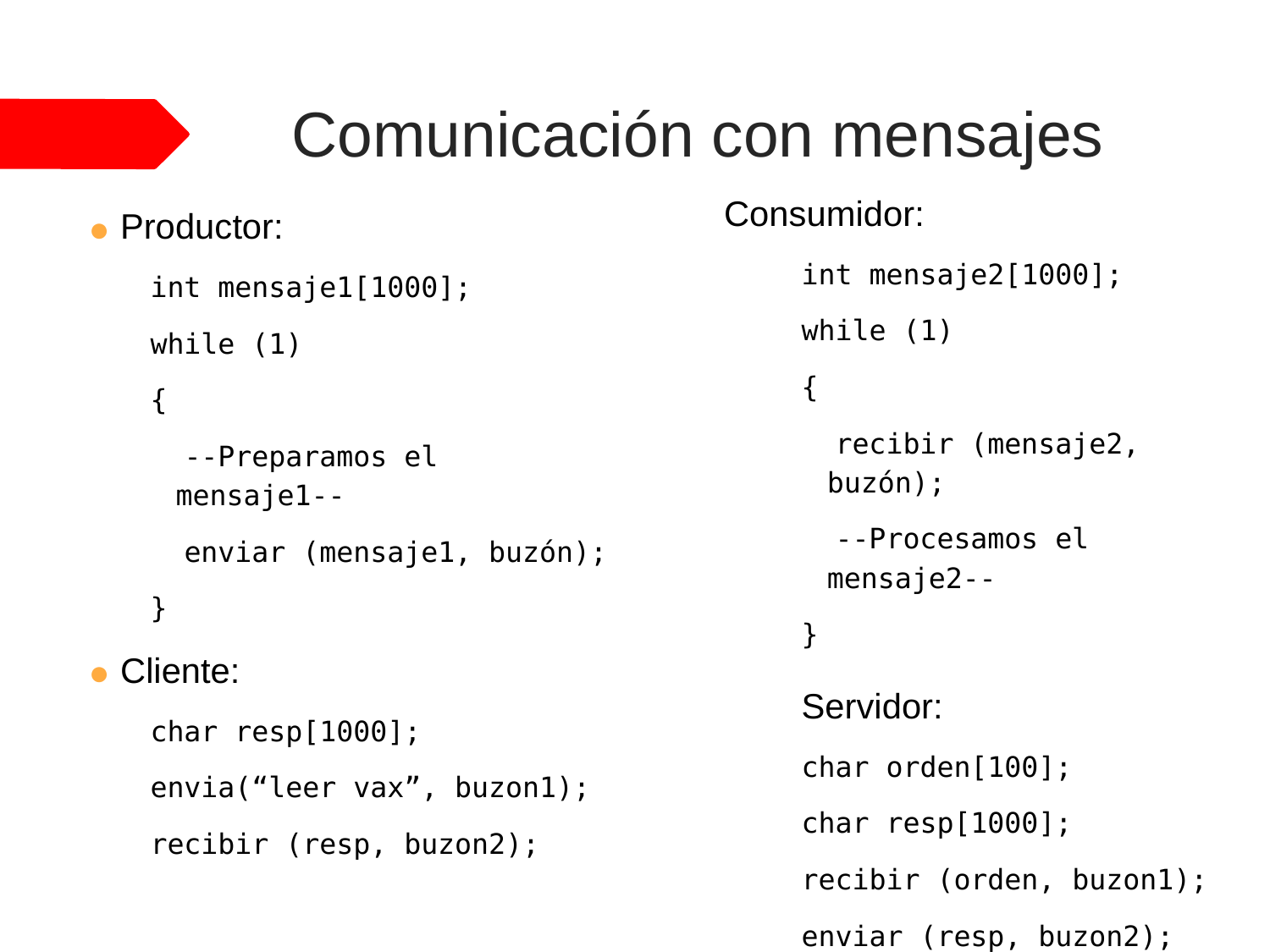

# Comunicación con mensajes
Productor:
int mensaje1[1000];
while (1)
{
  --Preparamos el mensaje1--
  enviar (mensaje1, buzón);
}
Cliente:
char resp[1000];
envia(“leer vax”, buzon1);
recibir (resp, buzon2);
Consumidor:
int mensaje2[1000];
while (1)
{
  recibir (mensaje2, buzón);
  --Procesamos el mensaje2--
}

Servidor:
char orden[100];
char resp[1000];
recibir (orden, buzon1);
enviar (resp, buzon2);